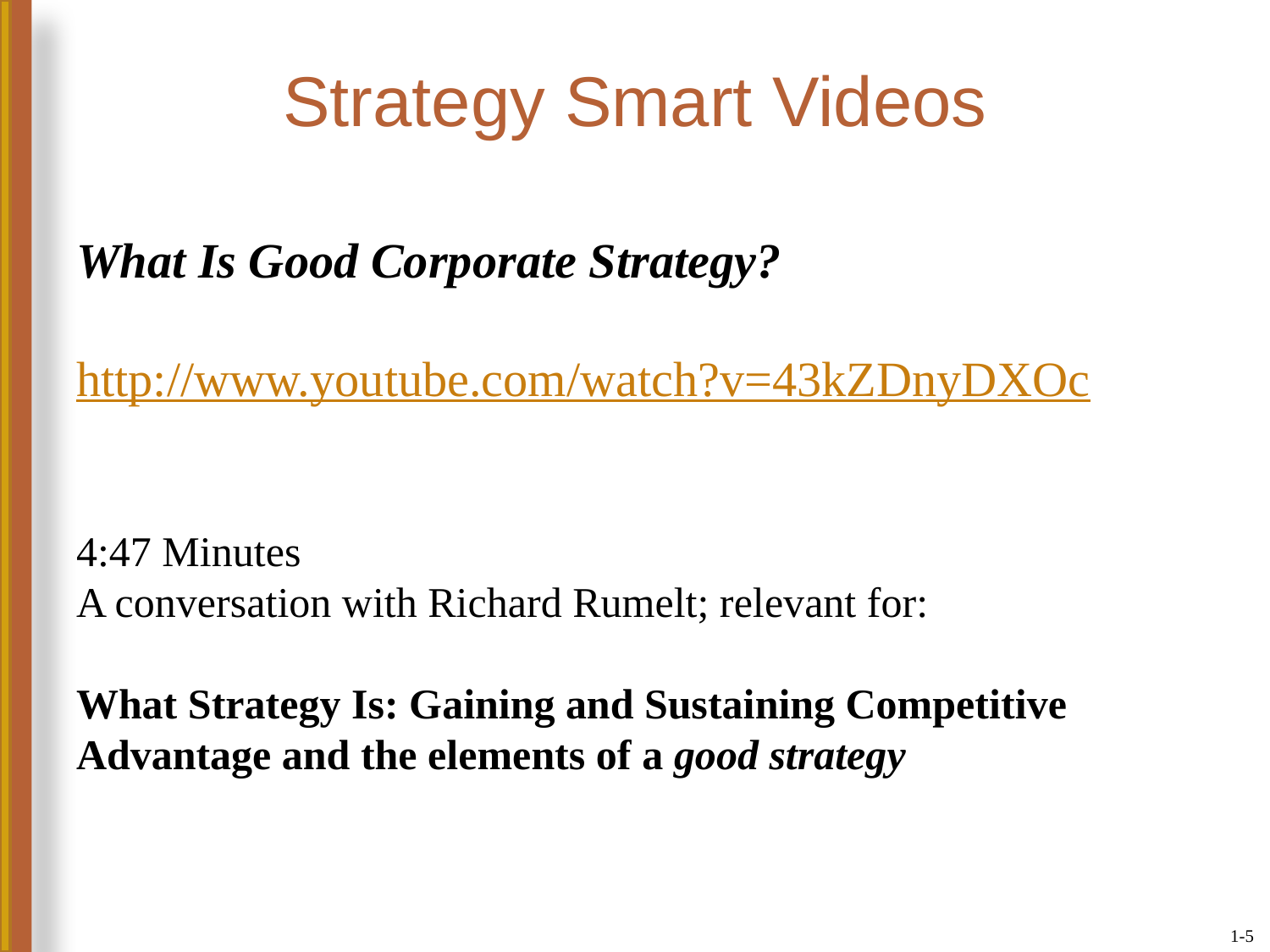

# Strategy Smart Videos
What Is Good Corporate Strategy?

http://www.youtube.com/watch?v=43kZDnyDXOc

4:47 Minutes
A conversation with Richard Rumelt; relevant for:

What Strategy Is: Gaining and Sustaining Competitive Advantage and the elements of a good strategy